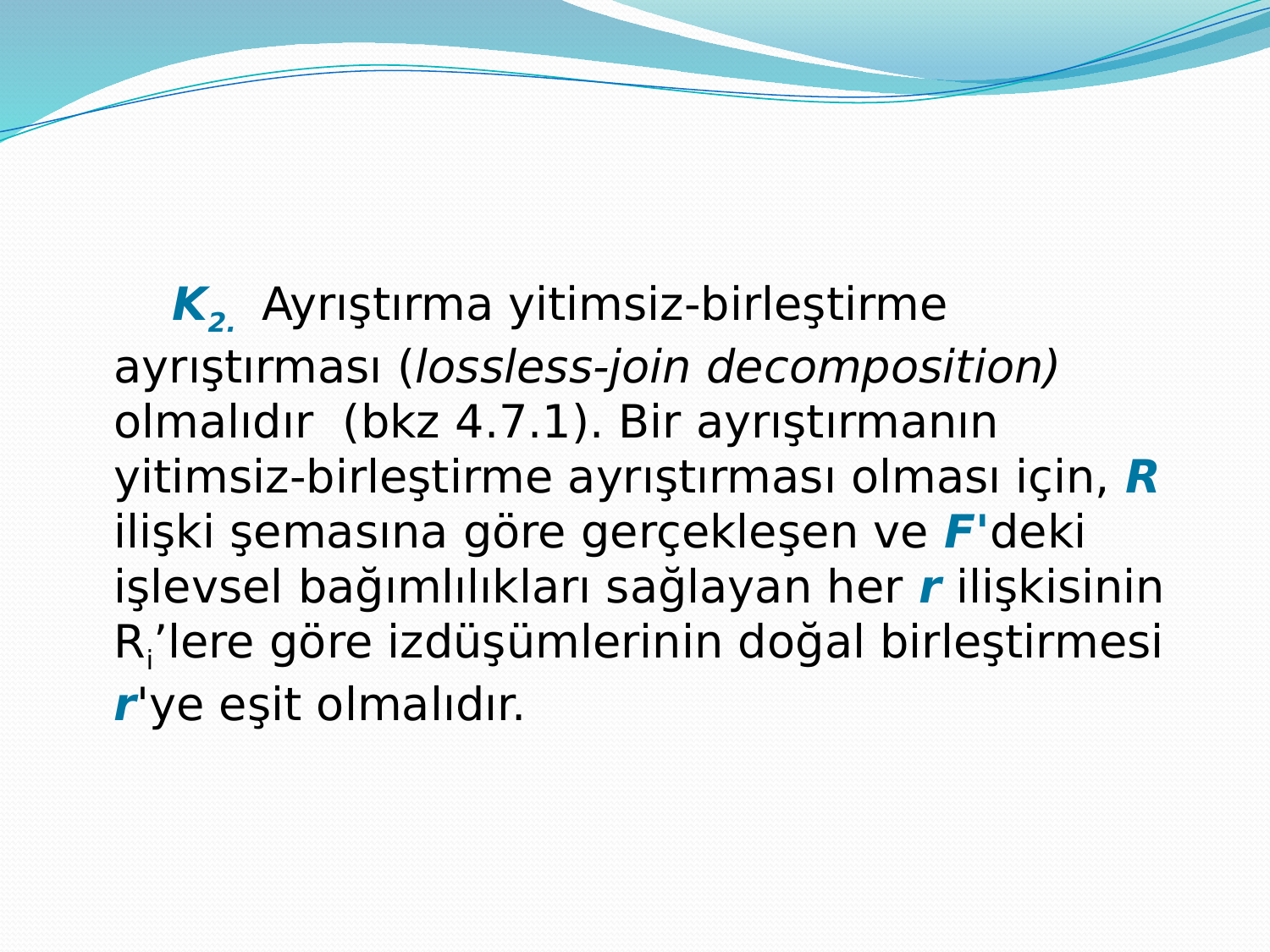

#
      K2.  Ayrıştırma yitimsiz-birleştirme ayrıştırması (lossless-join decomposition) olmalıdır  (bkz 4.7.1). Bir ayrıştırmanın yitimsiz-birleştirme ayrıştırması olması için, R ilişki şemasına göre gerçekleşen ve F'deki işlevsel bağımlılıkları sağlayan her r ilişkisinin Ri’lere göre izdüşümlerinin doğal birleştirmesi r'ye eşit olmalıdır.